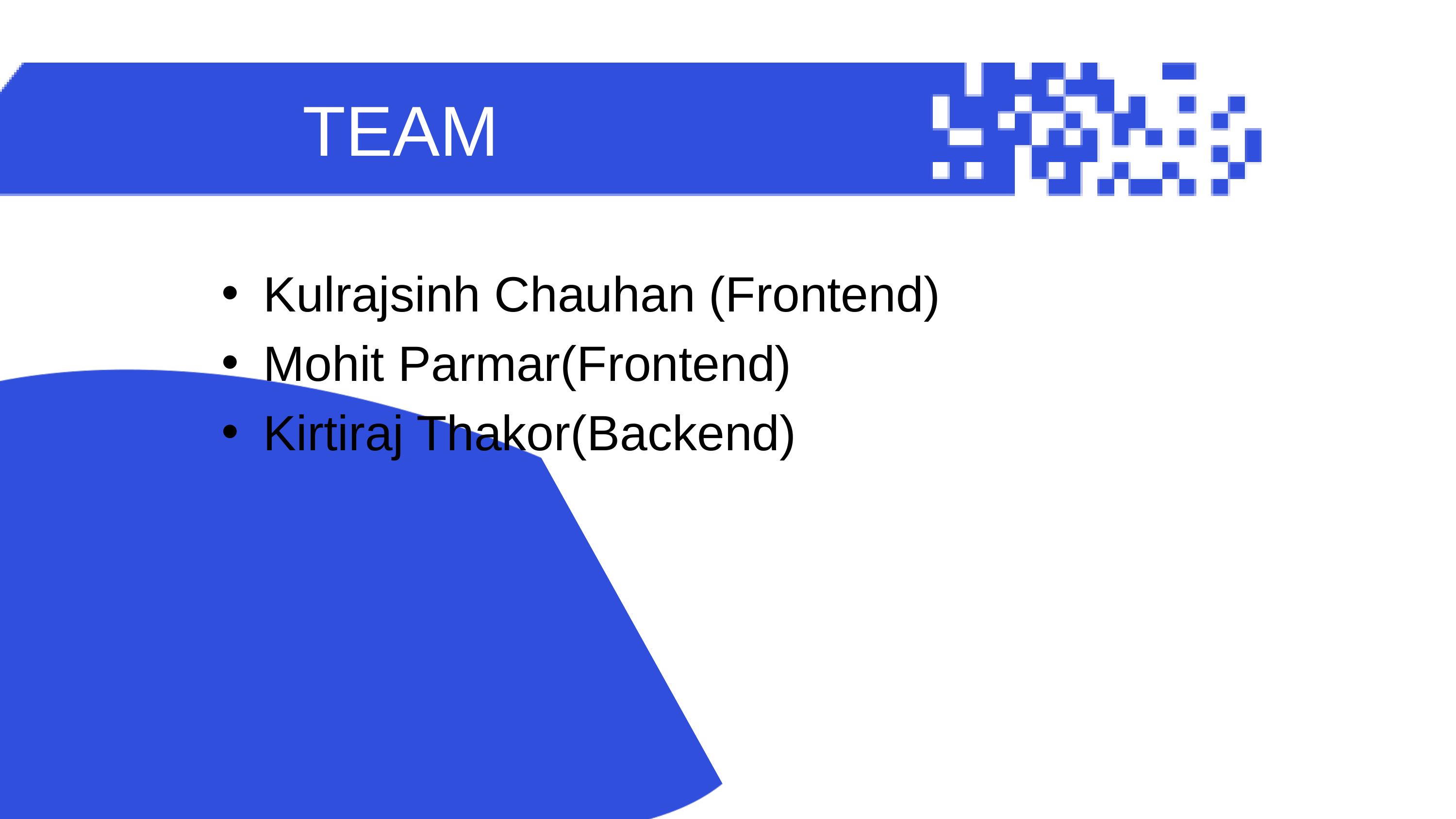

TEAM
Kulrajsinh Chauhan (Frontend)
Mohit Parmar(Frontend)
Kirtiraj Thakor(Backend)